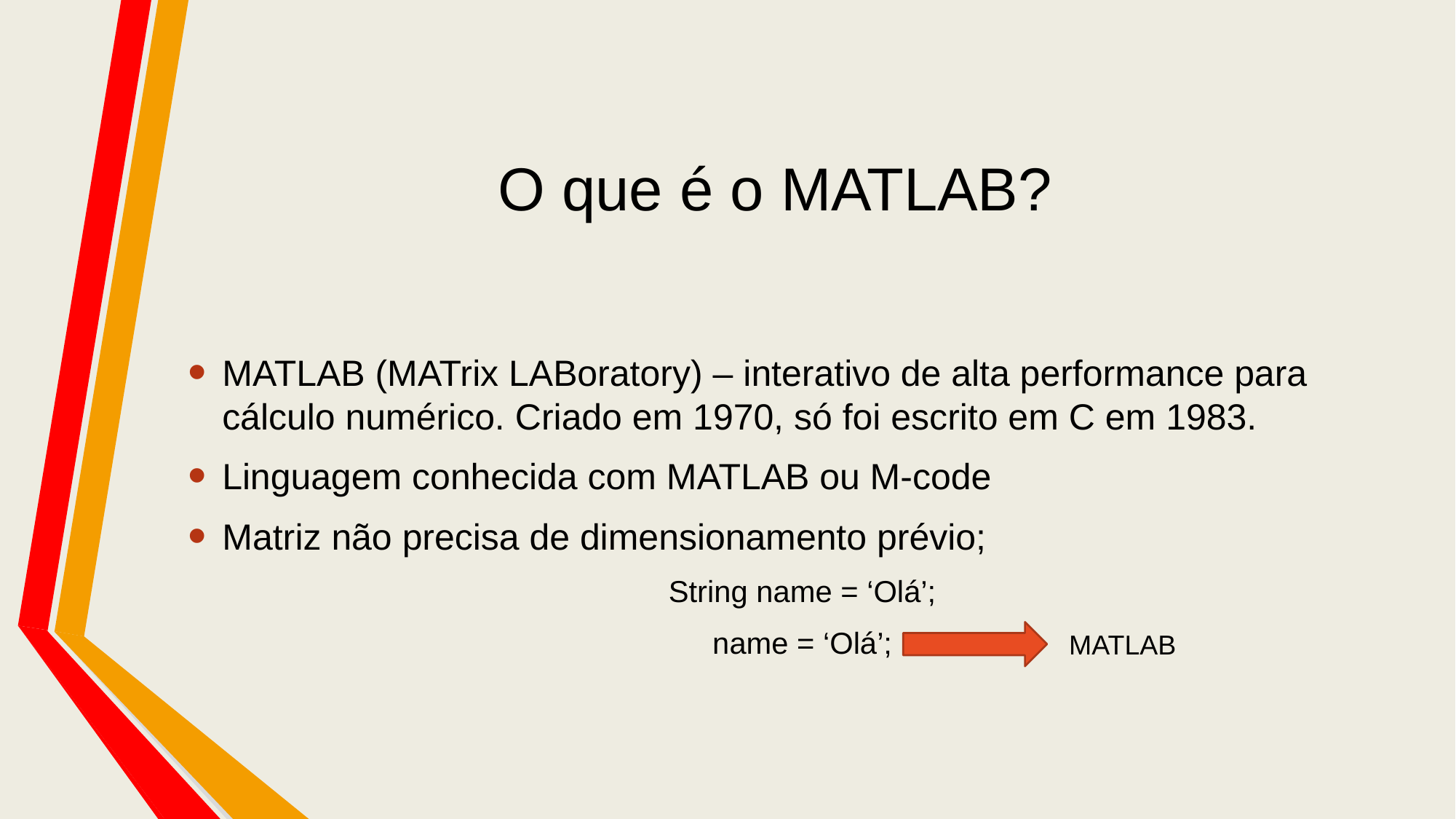

# O que é o MATLAB?
MATLAB (MATrix LABoratory) – interativo de alta performance para cálculo numérico. Criado em 1970, só foi escrito em C em 1983.
Linguagem conhecida com MATLAB ou M-code
Matriz não precisa de dimensionamento prévio;
String name = ‘Olá’;
name = ‘Olá’;

MATLAB